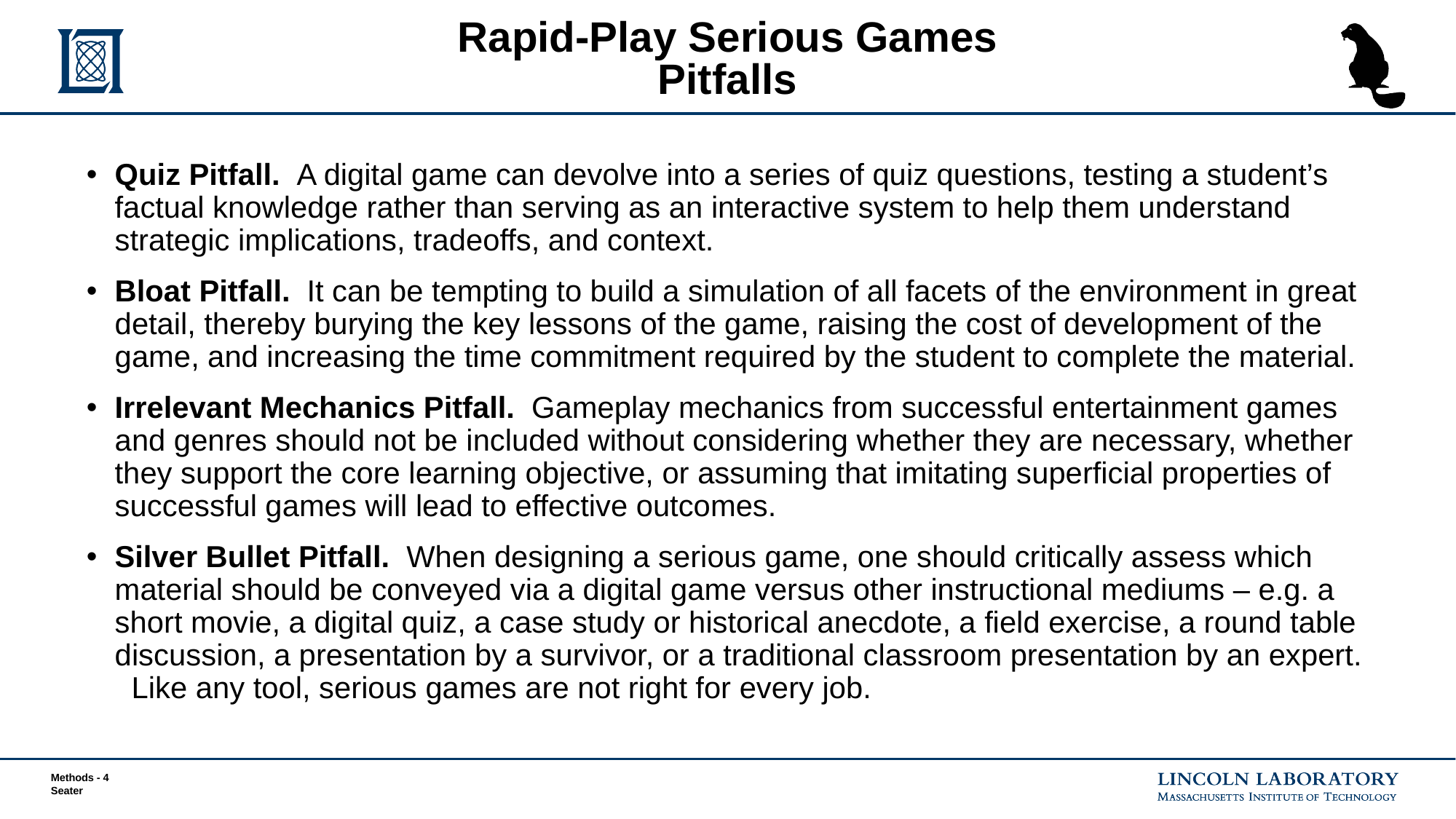

# Rapid-Play Serious Games Pitfalls
Quiz Pitfall.  A digital game can devolve into a series of quiz questions, testing a student’s factual knowledge rather than serving as an interactive system to help them understand strategic implications, tradeoffs, and context.
Bloat Pitfall.  It can be tempting to build a simulation of all facets of the environment in great detail, thereby burying the key lessons of the game, raising the cost of development of the game, and increasing the time commitment required by the student to complete the material.
Irrelevant Mechanics Pitfall.  Gameplay mechanics from successful entertainment games and genres should not be included without considering whether they are necessary, whether they support the core learning objective, or assuming that imitating superficial properties of successful games will lead to effective outcomes.
Silver Bullet Pitfall.  When designing a serious game, one should critically assess which material should be conveyed via a digital game versus other instructional mediums – e.g. a short movie, a digital quiz, a case study or historical anecdote, a field exercise, a round table discussion, a presentation by a survivor, or a traditional classroom presentation by an expert.   Like any tool, serious games are not right for every job.